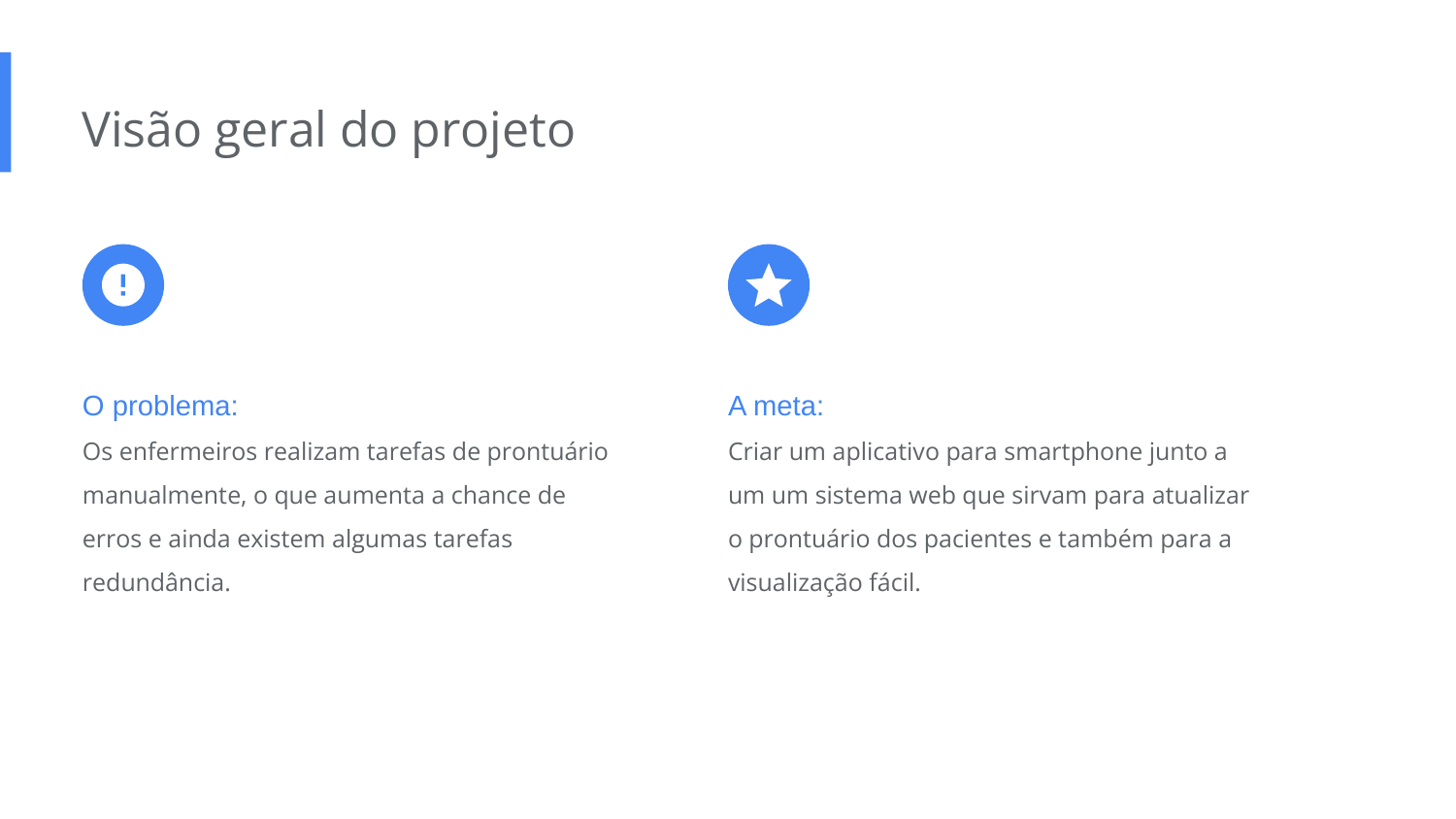

Visão geral do projeto

O problema:
Os enfermeiros realizam tarefas de prontuário manualmente, o que aumenta a chance de erros e ainda existem algumas tarefas redundância.
A meta:
Criar um aplicativo para smartphone junto a um um sistema web que sirvam para atualizar o prontuário dos pacientes e também para a visualização fácil.